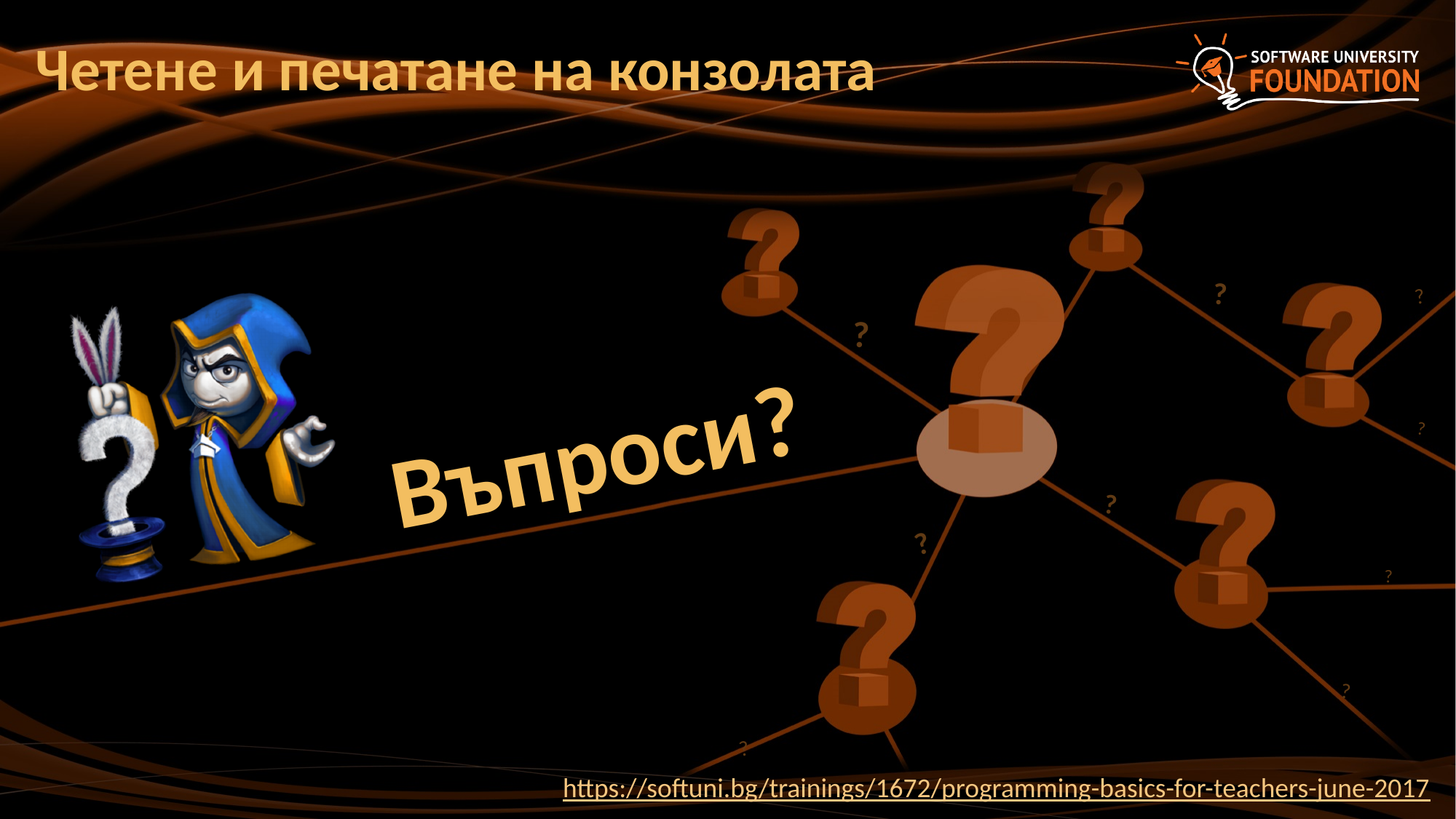

# Четене и печатане на конзолата
https://softuni.bg/trainings/1672/programming-basics-for-teachers-june-2017